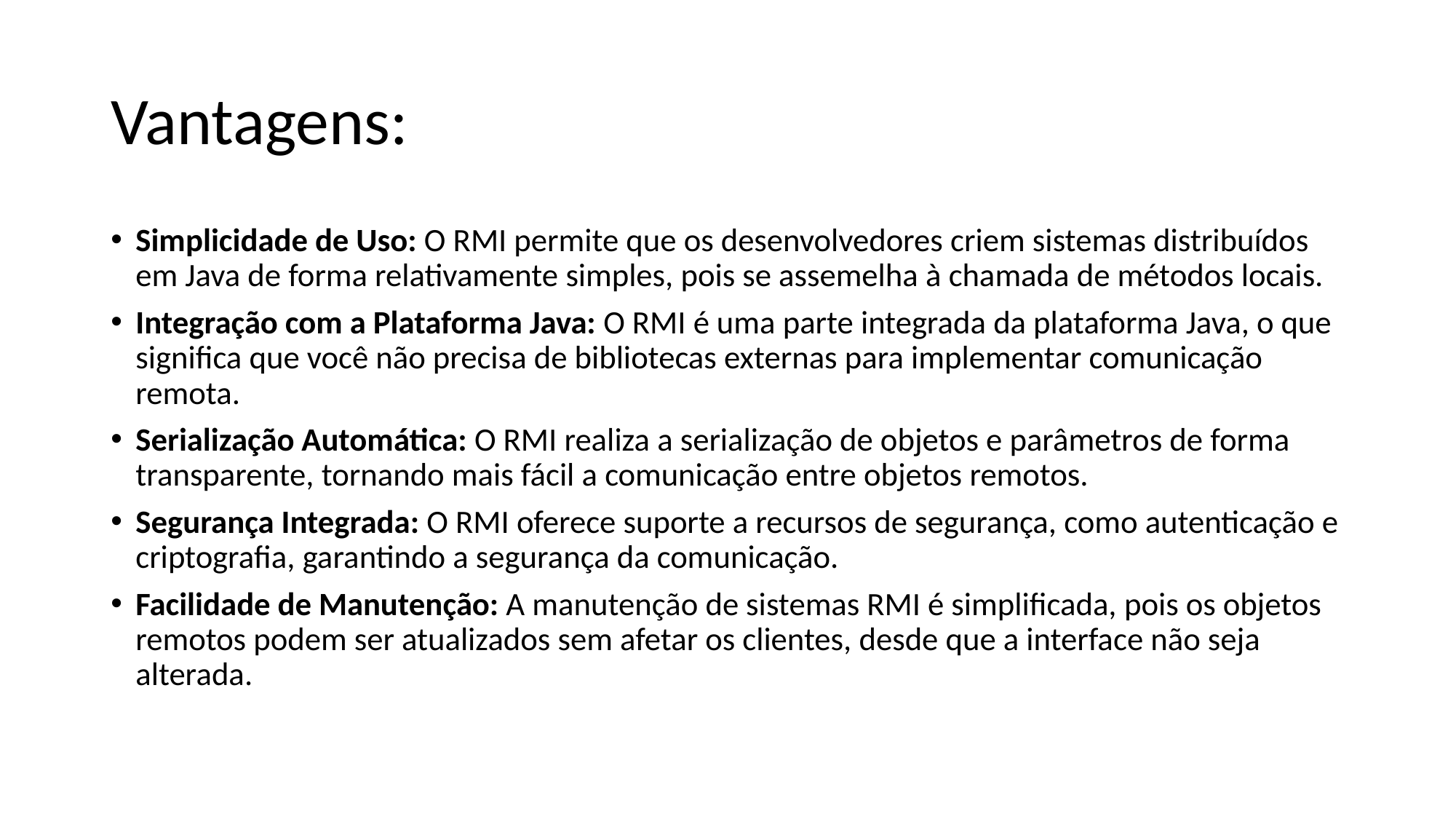

# Vantagens:
Simplicidade de Uso: O RMI permite que os desenvolvedores criem sistemas distribuídos em Java de forma relativamente simples, pois se assemelha à chamada de métodos locais.
Integração com a Plataforma Java: O RMI é uma parte integrada da plataforma Java, o que significa que você não precisa de bibliotecas externas para implementar comunicação remota.
Serialização Automática: O RMI realiza a serialização de objetos e parâmetros de forma transparente, tornando mais fácil a comunicação entre objetos remotos.
Segurança Integrada: O RMI oferece suporte a recursos de segurança, como autenticação e criptografia, garantindo a segurança da comunicação.
Facilidade de Manutenção: A manutenção de sistemas RMI é simplificada, pois os objetos remotos podem ser atualizados sem afetar os clientes, desde que a interface não seja alterada.